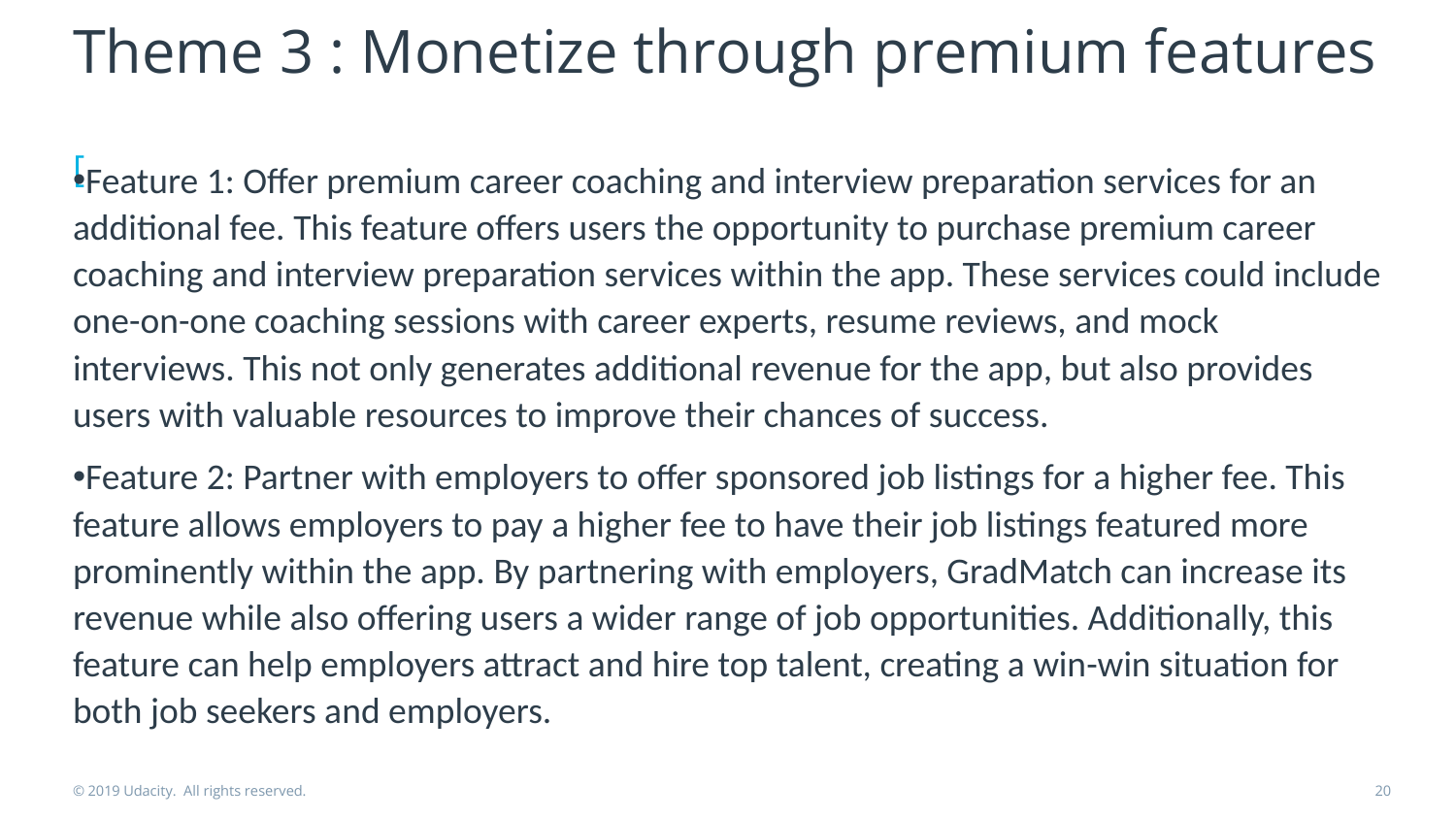

# Theme 3 : Monetize through premium features
[
Feature 1: Offer premium career coaching and interview preparation services for an additional fee. This feature offers users the opportunity to purchase premium career coaching and interview preparation services within the app. These services could include one-on-one coaching sessions with career experts, resume reviews, and mock interviews. This not only generates additional revenue for the app, but also provides users with valuable resources to improve their chances of success.
Feature 2: Partner with employers to offer sponsored job listings for a higher fee. This feature allows employers to pay a higher fee to have their job listings featured more prominently within the app. By partnering with employers, GradMatch can increase its revenue while also offering users a wider range of job opportunities. Additionally, this feature can help employers attract and hire top talent, creating a win-win situation for both job seekers and employers.

© 2019 Udacity.  All rights reserved.
20